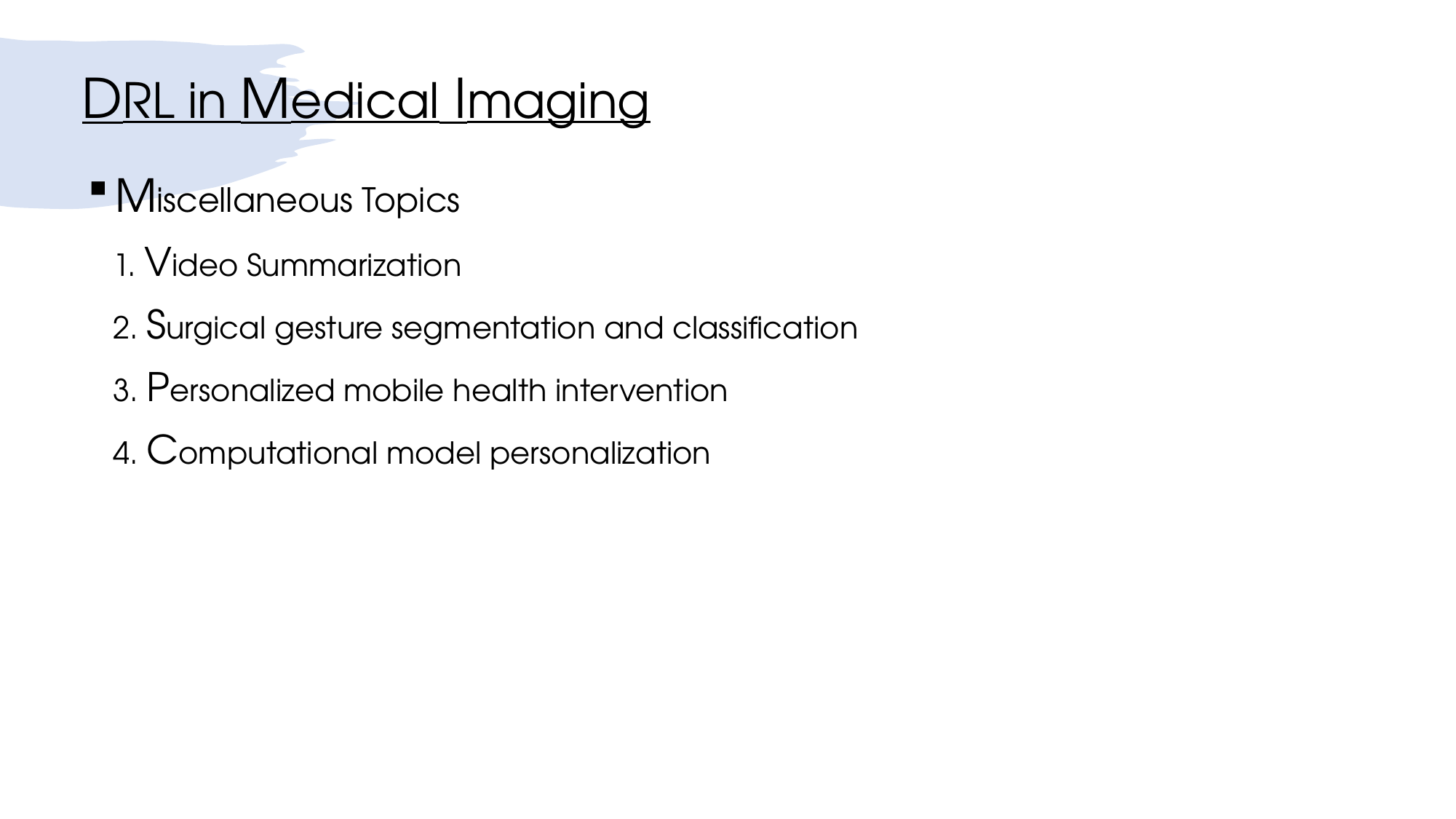

DRL in Medical Imaging
Miscellaneous Topics
   1. Video Summarization
   2. Surgical gesture segmentation and classification
   3. Personalized mobile health intervention
   4. Computational model personalization